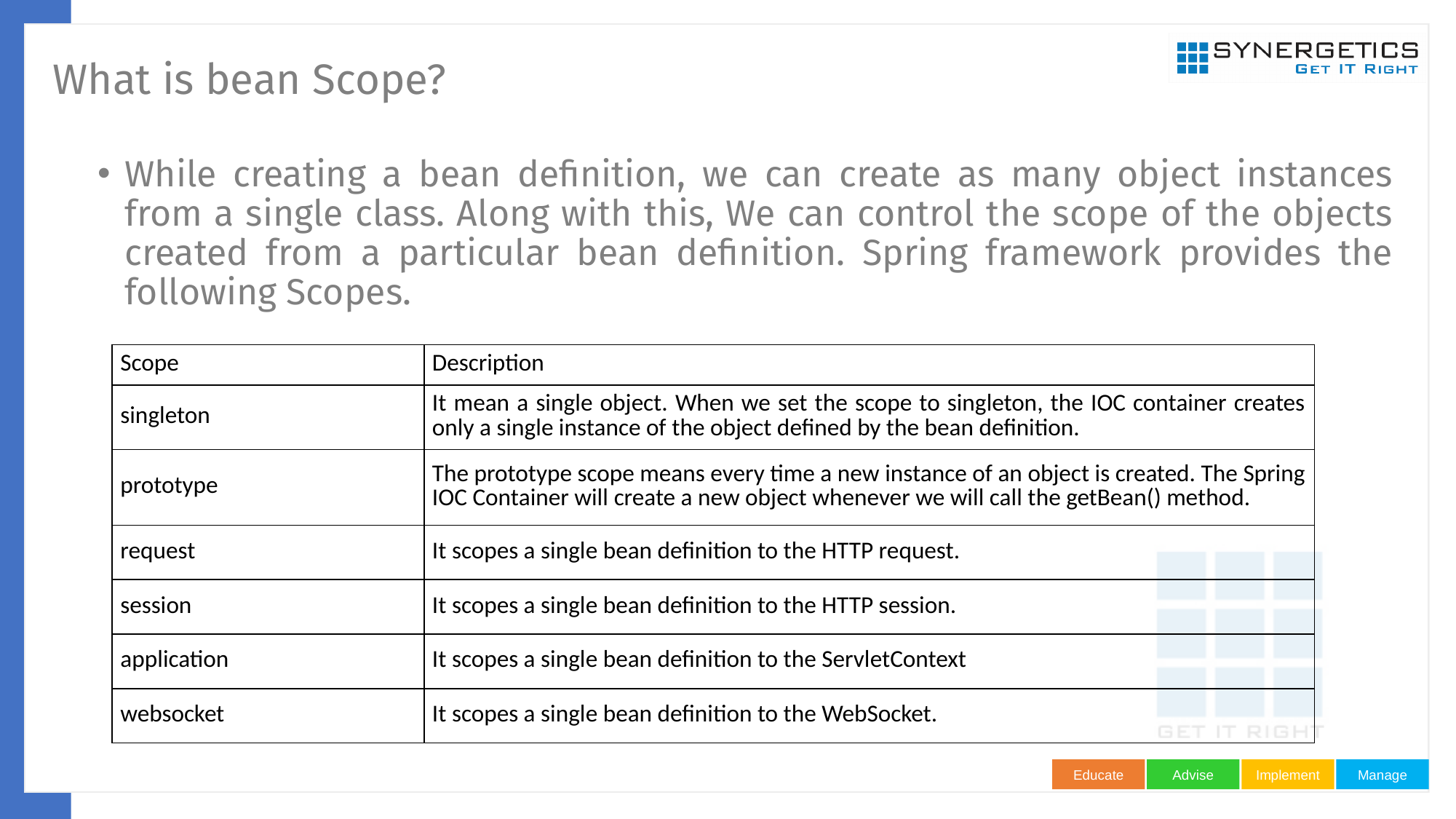

# What is bean Scope?
While creating a bean definition, we can create as many object instances from a single class. Along with this, We can control the scope of the objects created from a particular bean definition. Spring framework provides the following Scopes.

| Scope | Description |
| --- | --- |
| singleton | It mean a single object. When we set the scope to singleton, the IOC container creates only a single instance of the object defined by the bean definition. |
| prototype | The prototype scope means every time a new instance of an object is created. The Spring IOC Container will create a new object whenever we will call the getBean() method. |
| request | It scopes a single bean definition to the HTTP request. |
| session | It scopes a single bean definition to the HTTP session. |
| application | It scopes a single bean definition to the ServletContext |
| websocket | It scopes a single bean definition to the WebSocket. |